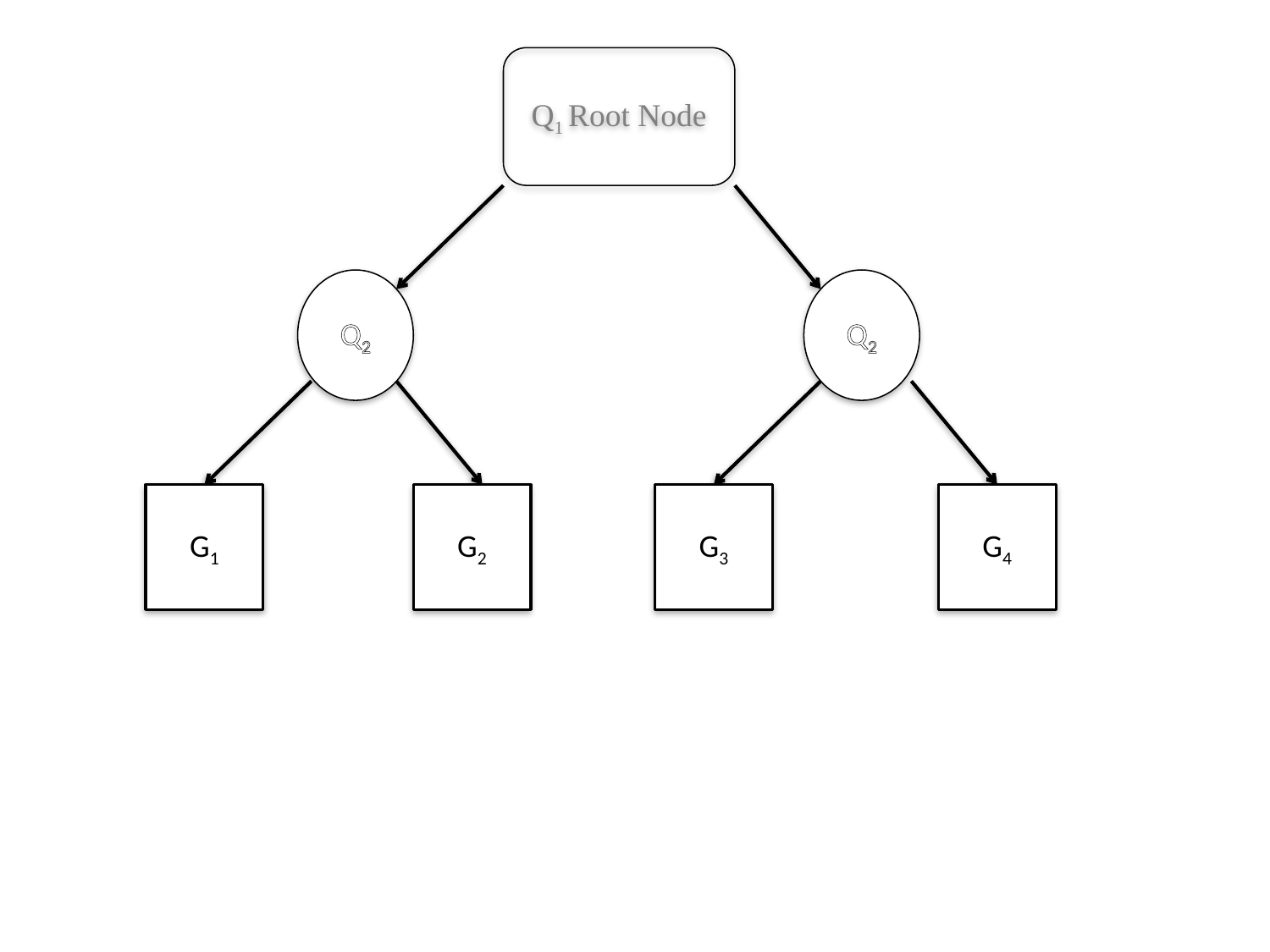

Q1 Root Node
Q2
Q2
G1
G2
G3
G4